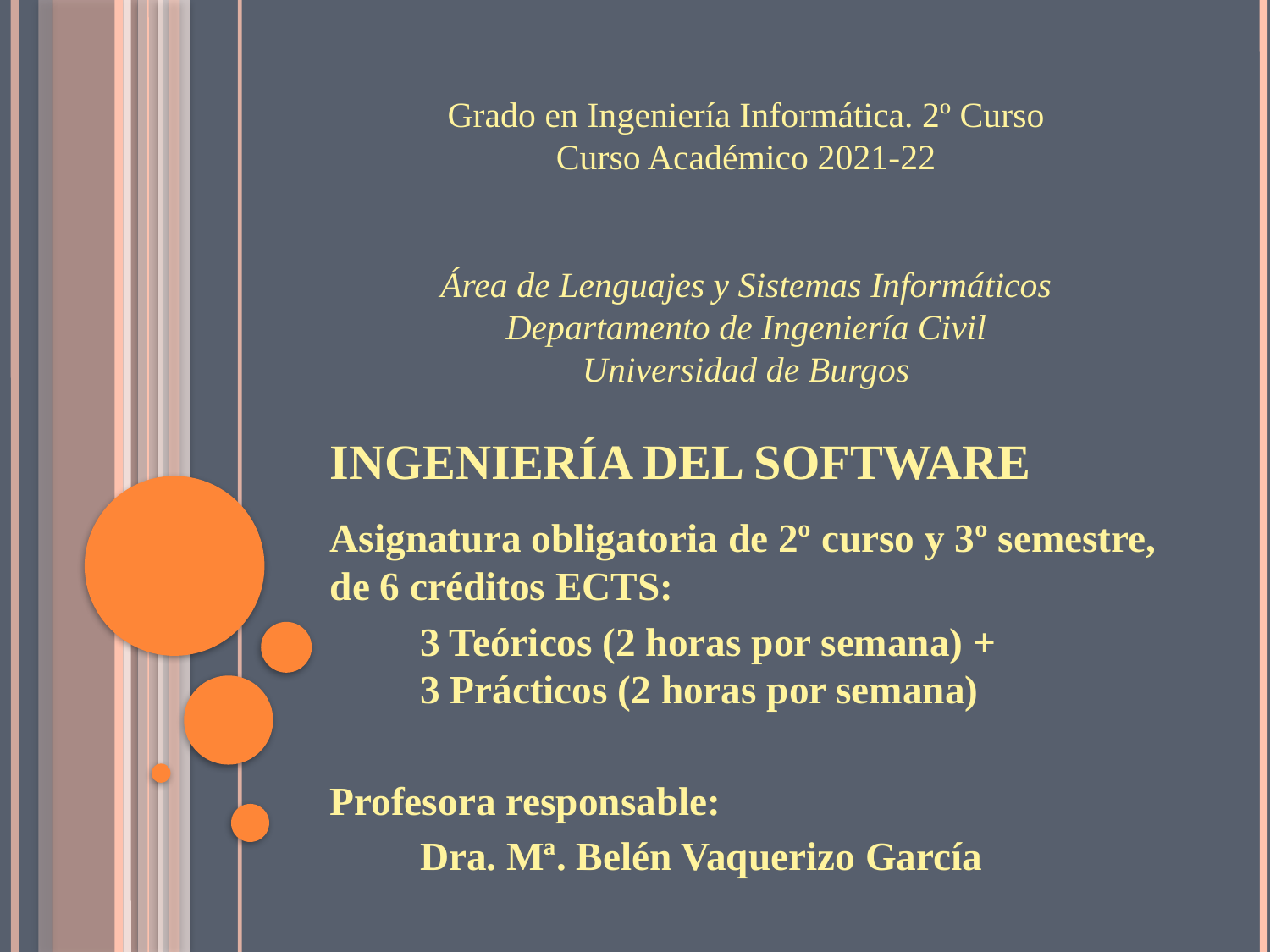

Grado en Ingeniería Informática. 2º Curso
Curso Académico 2021-22

Área de Lenguajes y Sistemas Informáticos
Departamento de Ingeniería Civil
Universidad de Burgos
# Ingeniería del Software
Asignatura obligatoria de 2º curso y 3º semestre, de 6 créditos ECTS:
	3 Teóricos (2 horas por semana) +
	3 Prácticos (2 horas por semana)

Profesora responsable:
	Dra. Mª. Belén Vaquerizo García